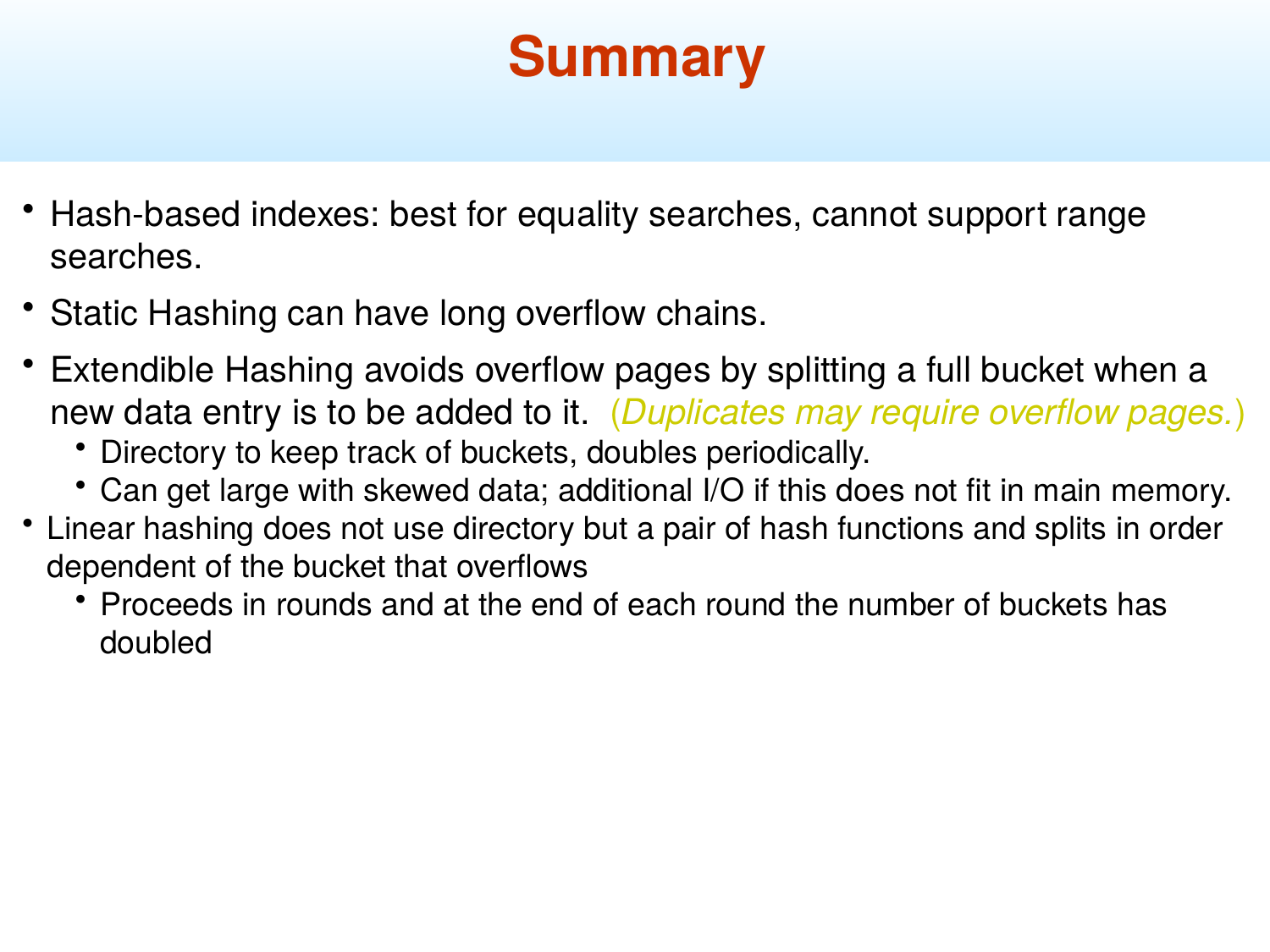

Summary
Hash-based indexes: best for equality searches, cannot support range searches.
Static Hashing can have long overflow chains.
Extendible Hashing avoids overflow pages by splitting a full bucket when a new data entry is to be added to it.  (Duplicates may require overflow pages.)
Directory to keep track of buckets, doubles periodically.
Can get large with skewed data; additional I/O if this does not fit in main memory.
Linear hashing does not use directory but a pair of hash functions and splits in order dependent of the bucket that overflows
Proceeds in rounds and at the end of each round the number of buckets has doubled
26